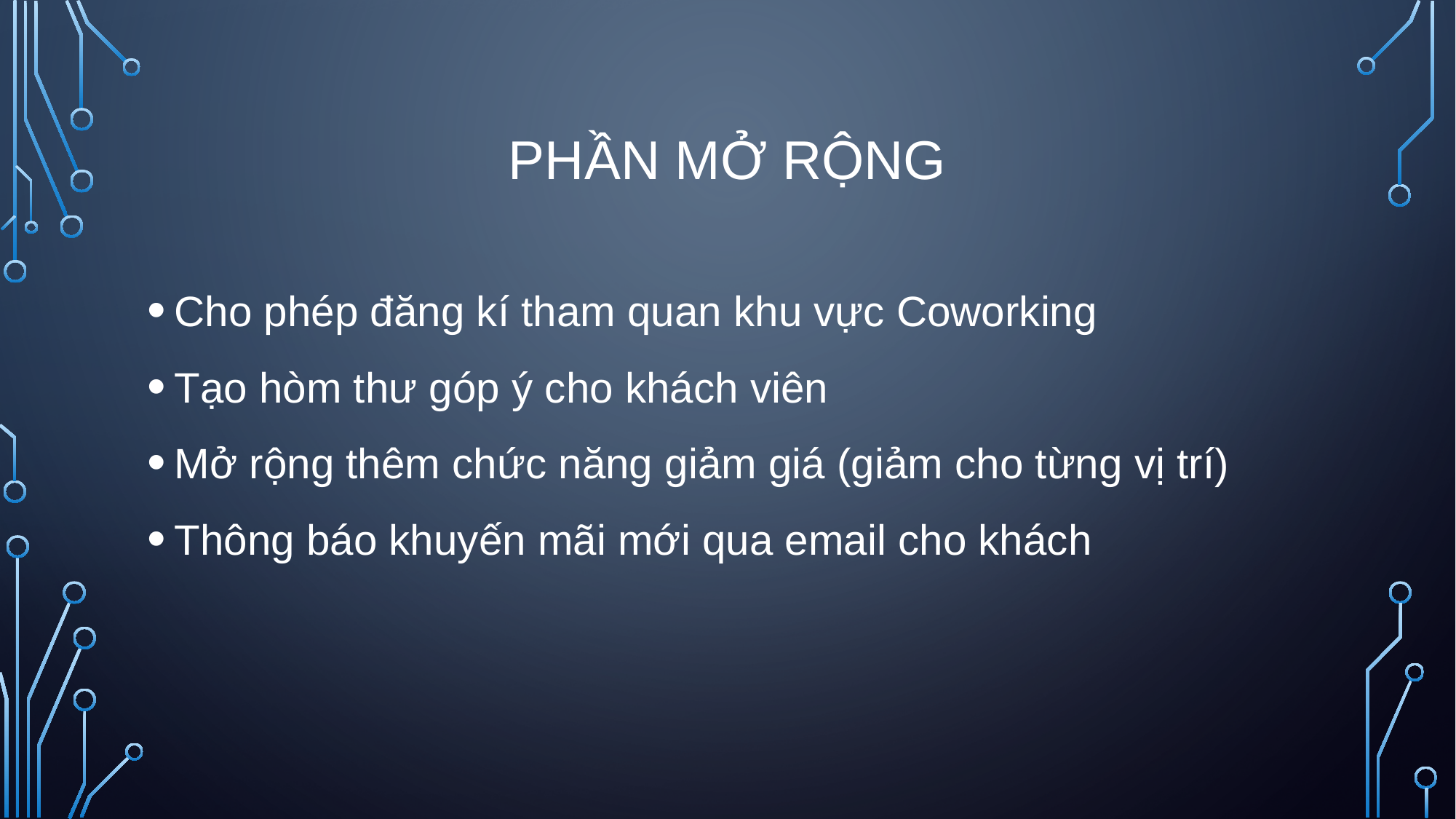

# Phần mở rộng
Cho phép đăng kí tham quan khu vực Coworking
Tạo hòm thư góp ý cho khách viên
Mở rộng thêm chức năng giảm giá (giảm cho từng vị trí)
Thông báo khuyến mãi mới qua email cho khách